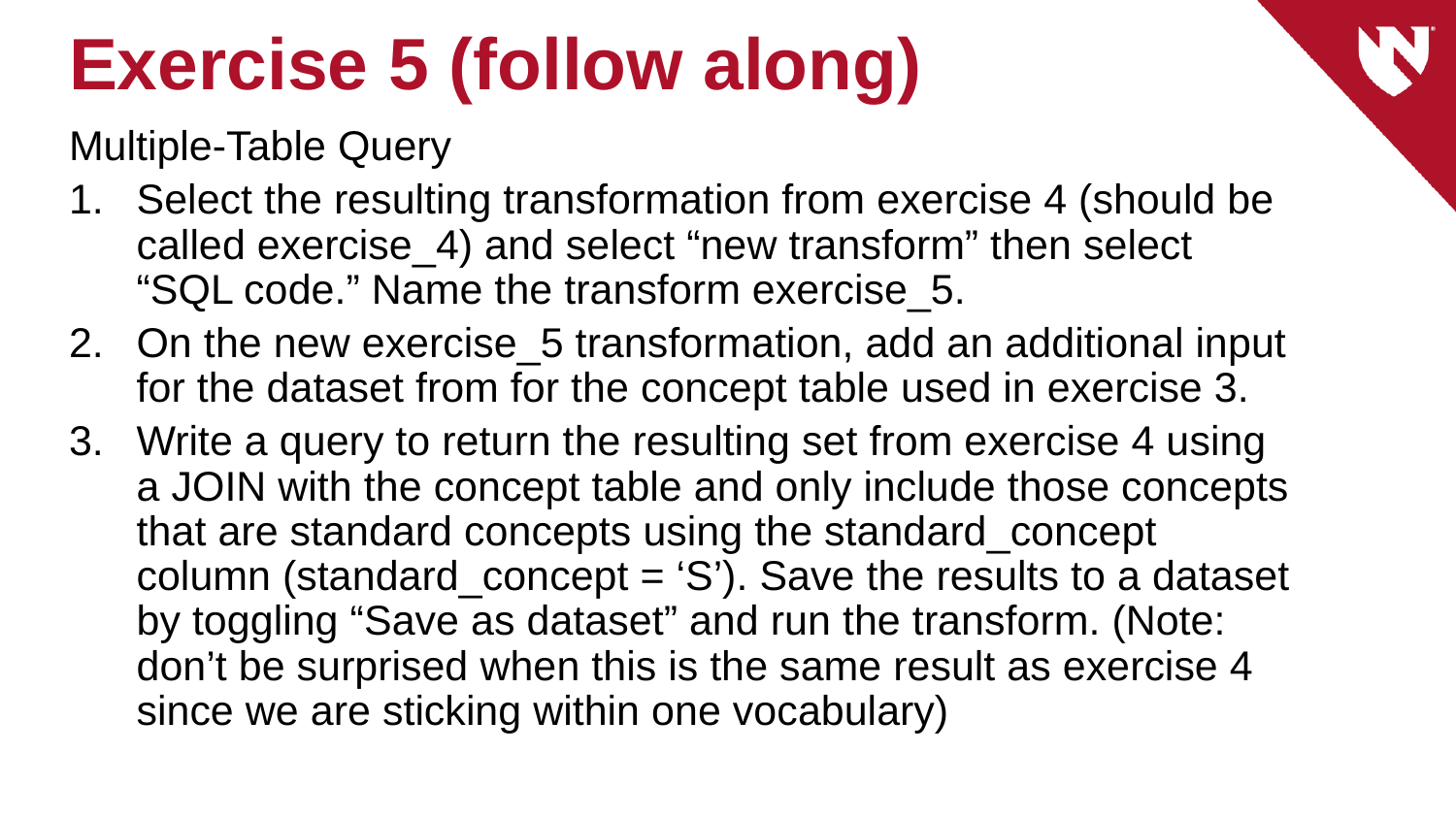

# Exercise 5 (follow along)
Multiple-Table Query
Select the resulting transformation from exercise 4 (should be called exercise_4) and select “new transform” then select “SQL code.” Name the transform exercise_5.
On the new exercise_5 transformation, add an additional input for the dataset from for the concept table used in exercise 3.
Write a query to return the resulting set from exercise 4 using a JOIN with the concept table and only include those concepts that are standard concepts using the standard_concept column (standard_concept = ‘S’). Save the results to a dataset by toggling “Save as dataset” and run the transform. (Note: don’t be surprised when this is the same result as exercise 4 since we are sticking within one vocabulary)